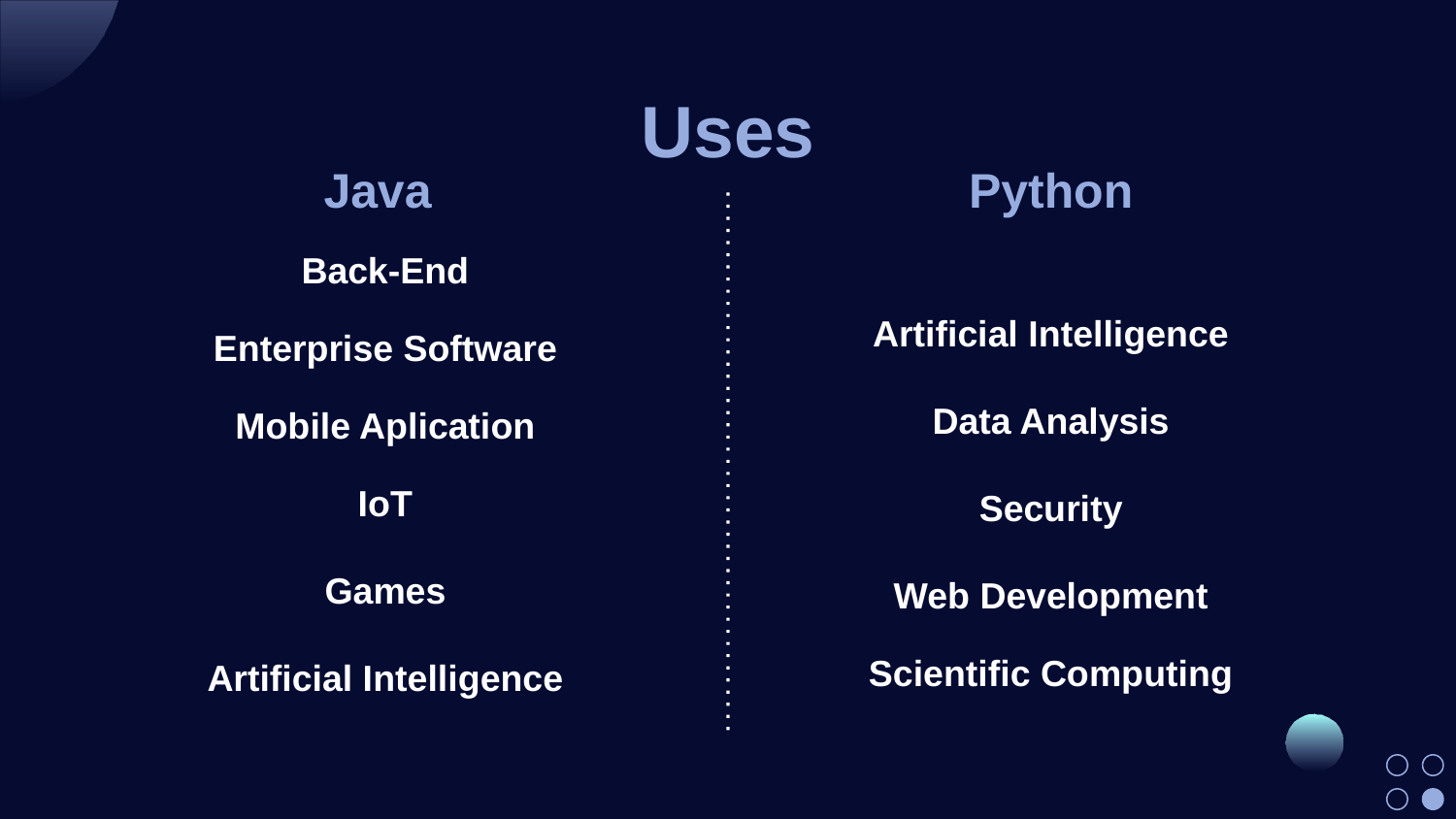

# Uses
Java
Python
Back-End

Enterprise Software

Mobile Aplication

IoT

Games

Artificial Intelligence

Artificial Intelligence

Data Analysis

Security

Web Development

Scientific Computing